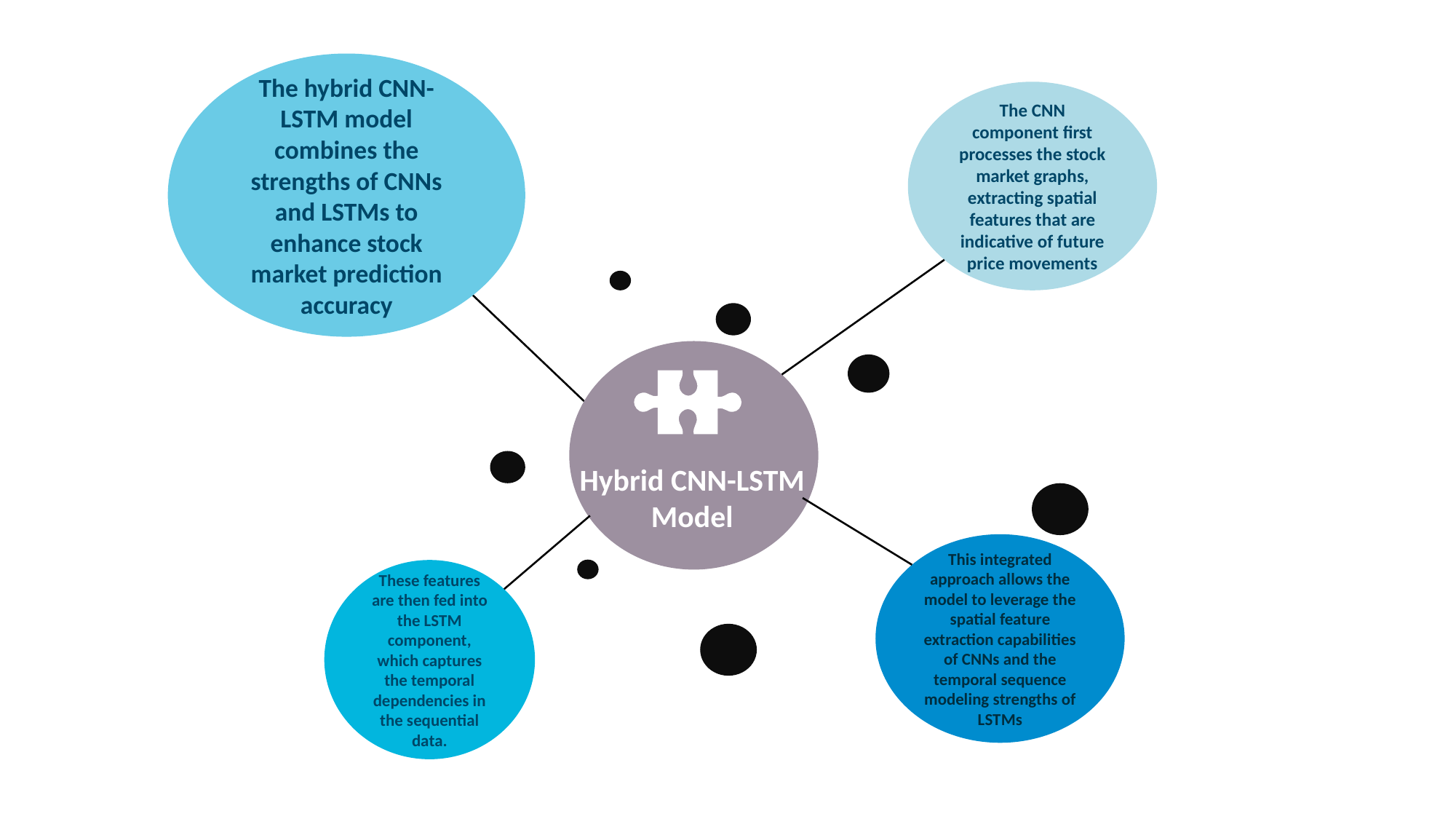

The hybrid CNN-LSTM model combines the strengths of CNNs and LSTMs to enhance stock market prediction accuracy
The CNN component first processes the stock market graphs, extracting spatial features that are indicative of future price movements

Hybrid CNN-LSTM Model

This integrated approach allows the model to leverage the spatial feature extraction capabilities of CNNs and the temporal sequence modeling strengths of LSTMs

These features are then fed into the LSTM component, which captures the temporal dependencies in the sequential data.